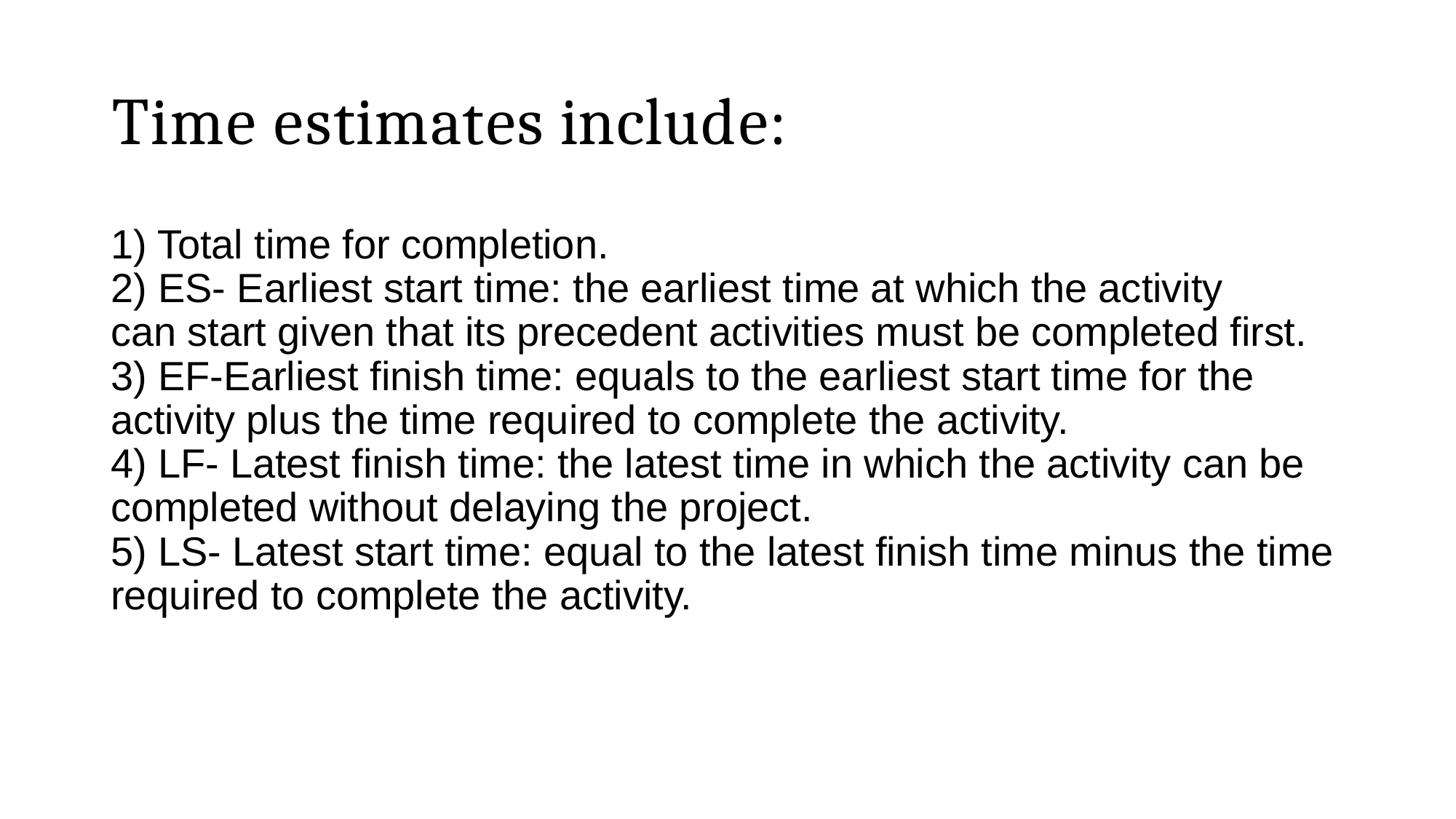

# Time estimates include:
1) Total time for completion.
2) ES- Earliest start time: the earliest time at which the activity
can start given that its precedent activities must be completed first.
3) EF-Earliest finish time: equals to the earliest start time for the activity plus the time required to complete the activity.
4) LF- Latest finish time: the latest time in which the activity can be
completed without delaying the project.
5) LS- Latest start time: equal to the latest finish time minus the time
required to complete the activity.